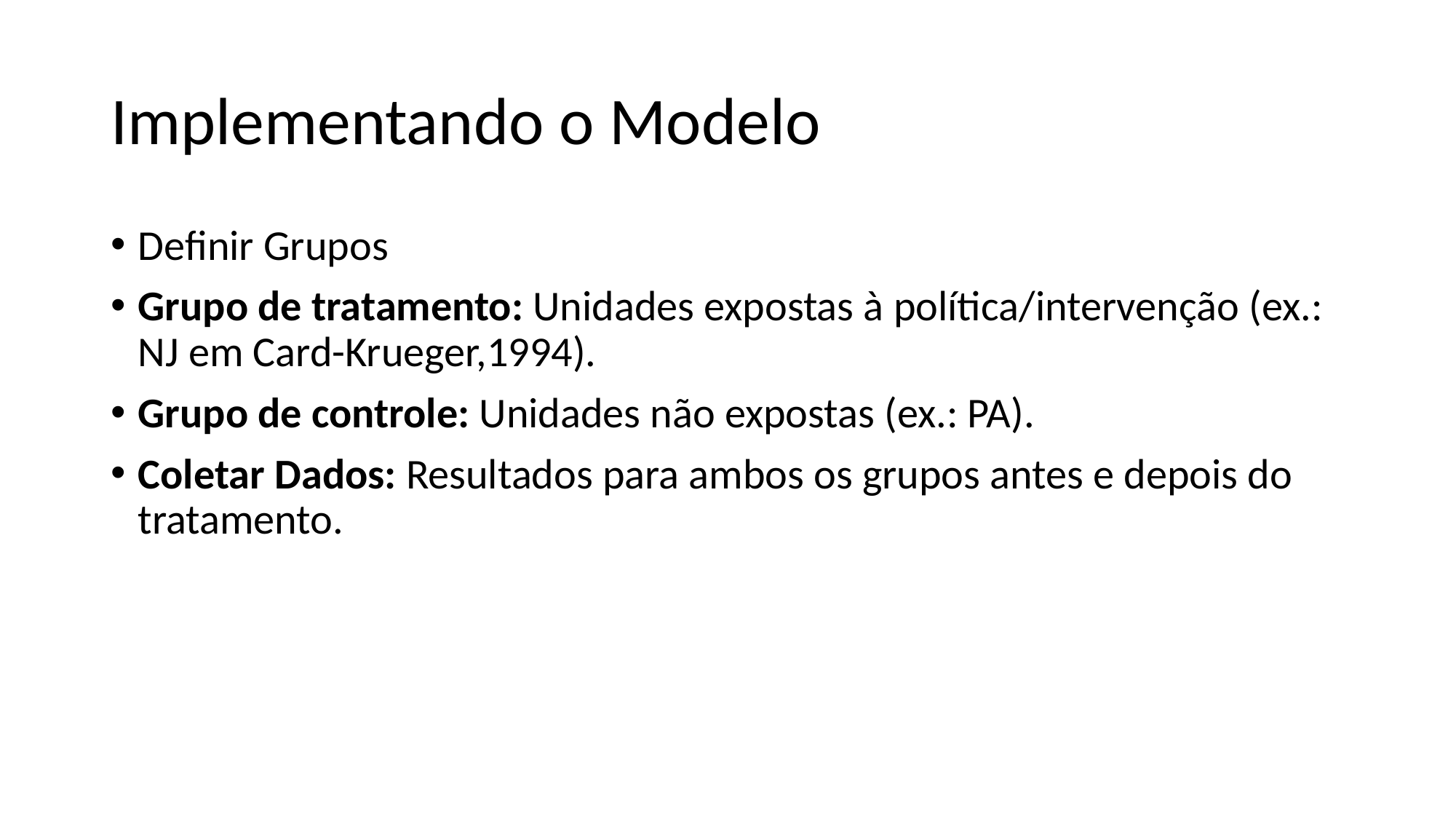

# Implementando o Modelo
Definir Grupos
Grupo de tratamento: Unidades expostas à política/intervenção (ex.: NJ em Card-Krueger,1994).
Grupo de controle: Unidades não expostas (ex.: PA).
Coletar Dados: Resultados para ambos os grupos antes e depois do tratamento.